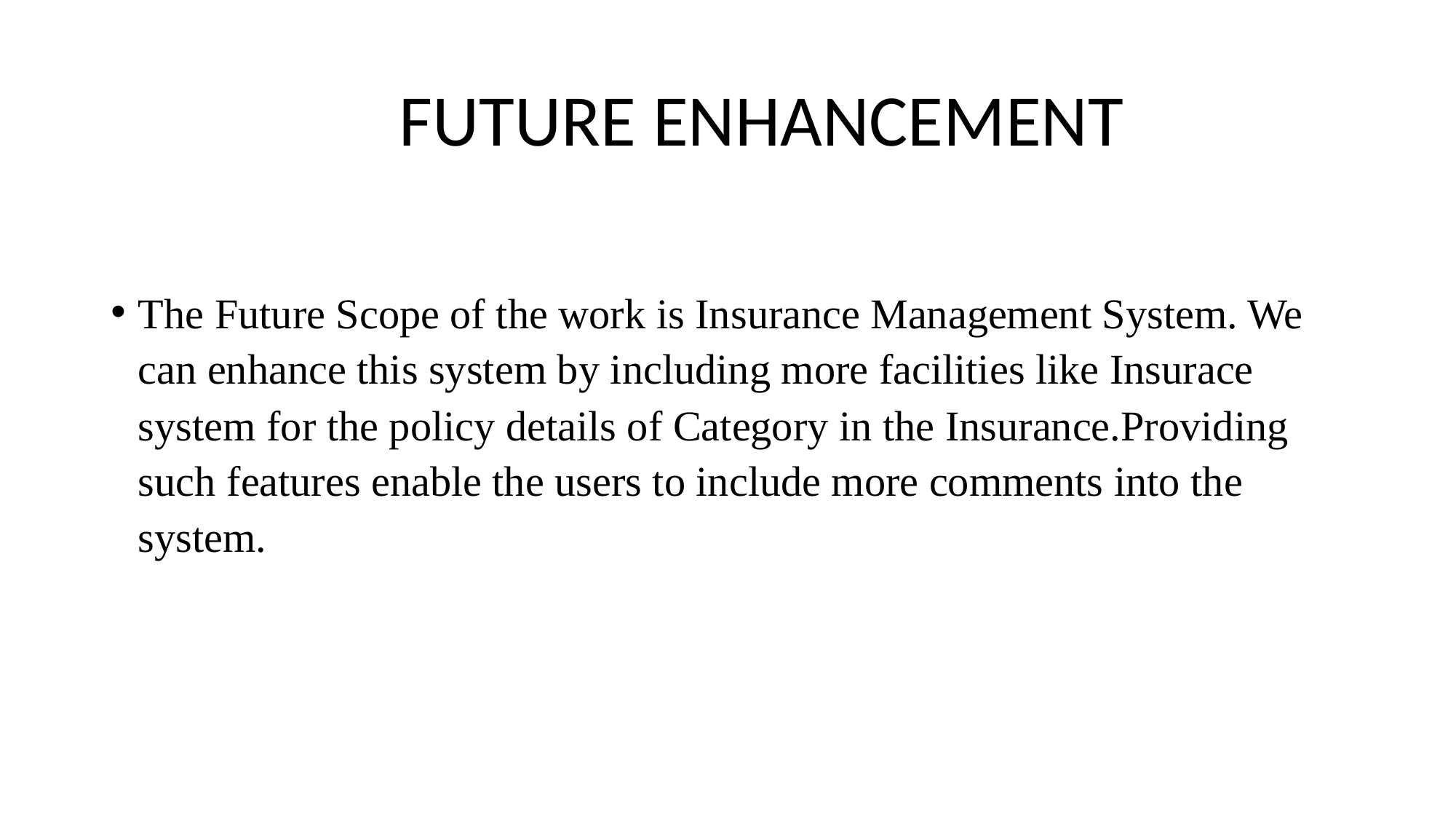

# FUTURE ENHANCEMENT

The Future Scope of the work is Insurance Management System. We can enhance this system by including more facilities like Insurace system for the policy details of Category in the Insurance.Providing such features enable the users to include more comments into the system.